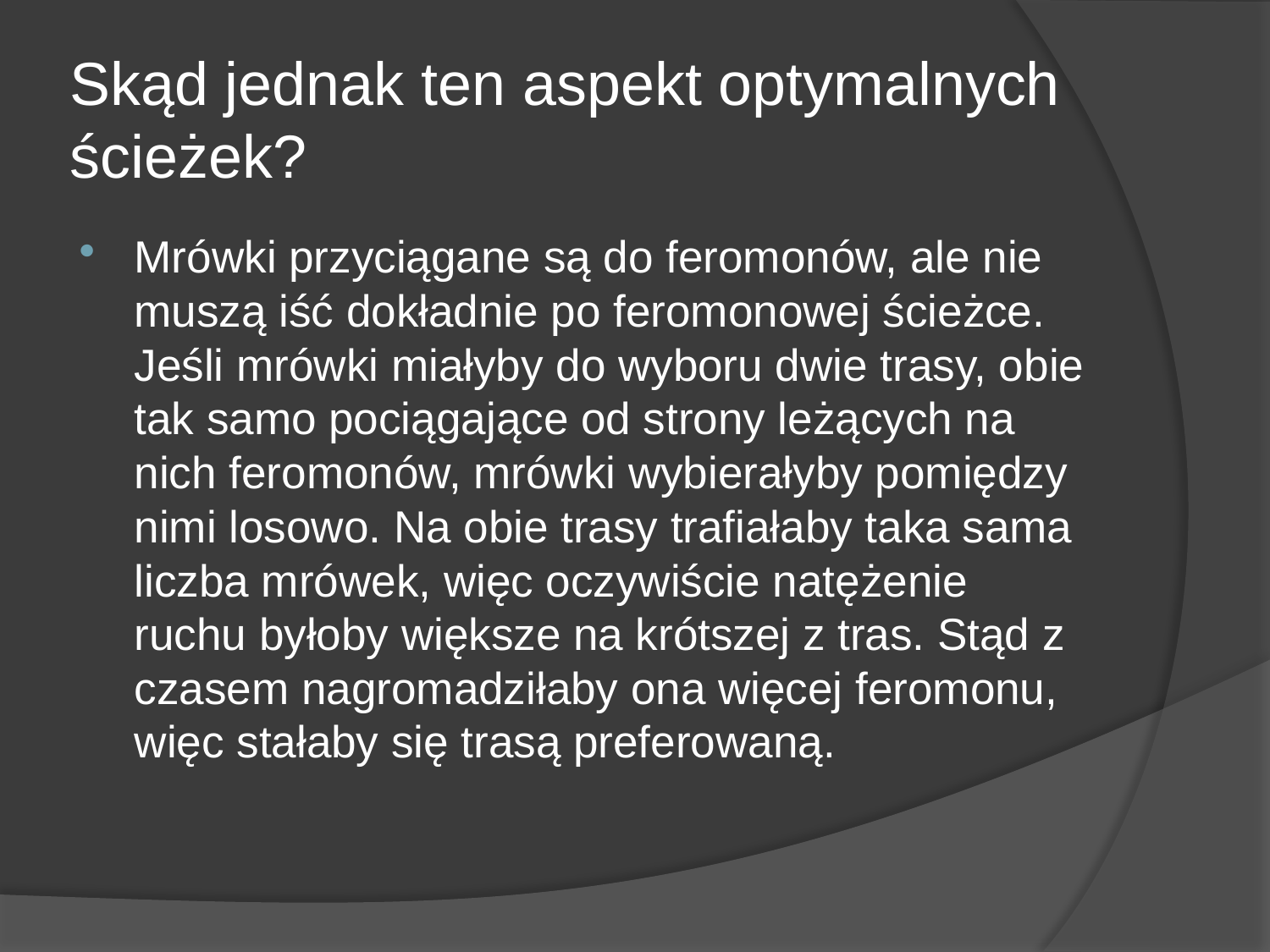

# Skąd jednak ten aspekt optymalnych ścieżek?
Mrówki przyciągane są do feromonów, ale nie muszą iść dokładnie po feromonowej ścieżce. Jeśli mrówki miałyby do wyboru dwie trasy, obie tak samo pociągające od strony leżących na nich feromonów, mrówki wybierałyby pomiędzy nimi losowo. Na obie trasy trafiałaby taka sama liczba mrówek, więc oczywiście natężenie ruchu byłoby większe na krótszej z tras. Stąd z czasem nagromadziłaby ona więcej feromonu, więc stałaby się trasą preferowaną.